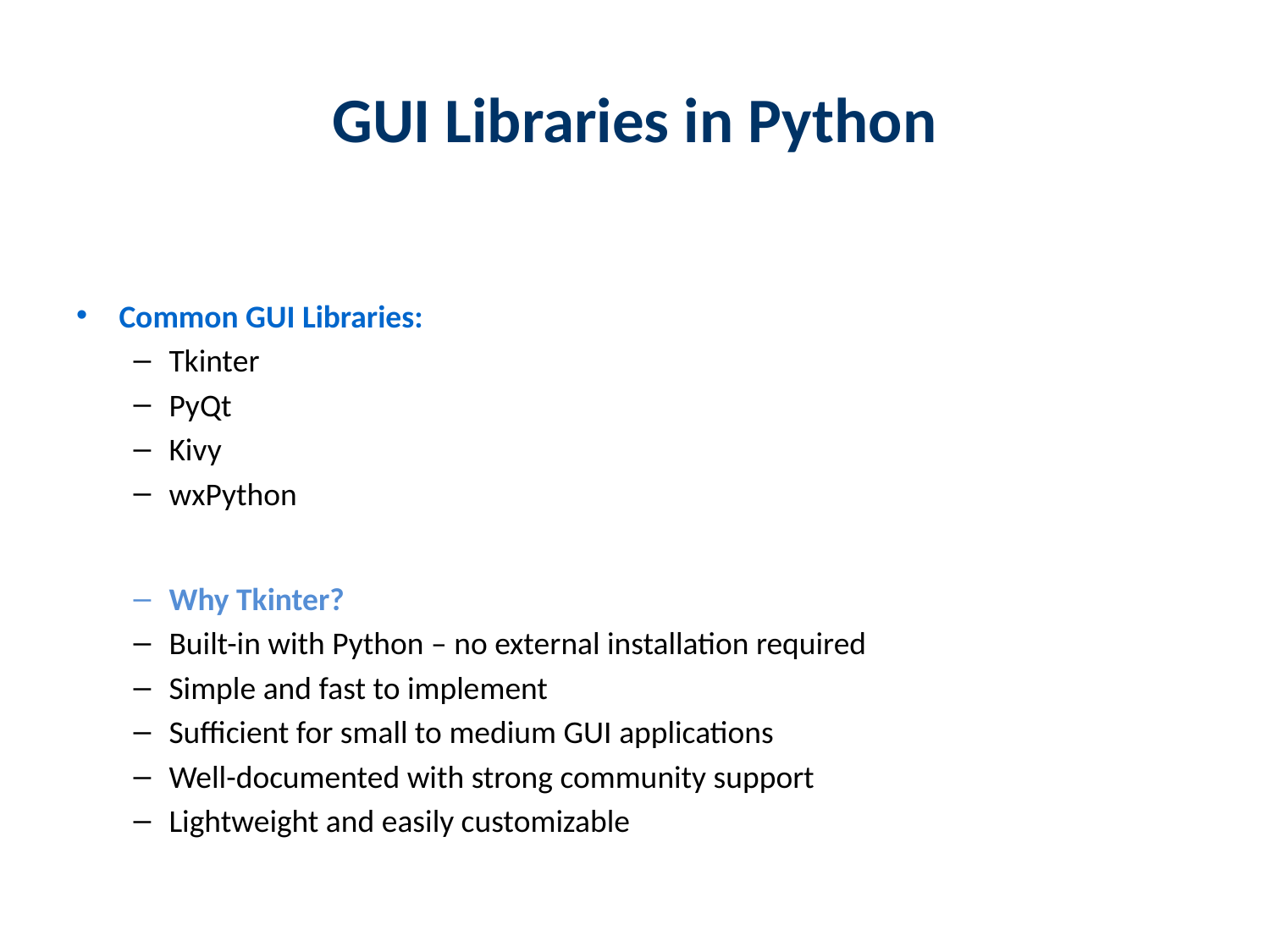

# GUI Libraries in Python

Common GUI Libraries:
Tkinter
PyQt
Kivy
wxPython

Why Tkinter?
Built-in with Python – no external installation required
Simple and fast to implement
Sufficient for small to medium GUI applications
Well-documented with strong community support
Lightweight and easily customizable